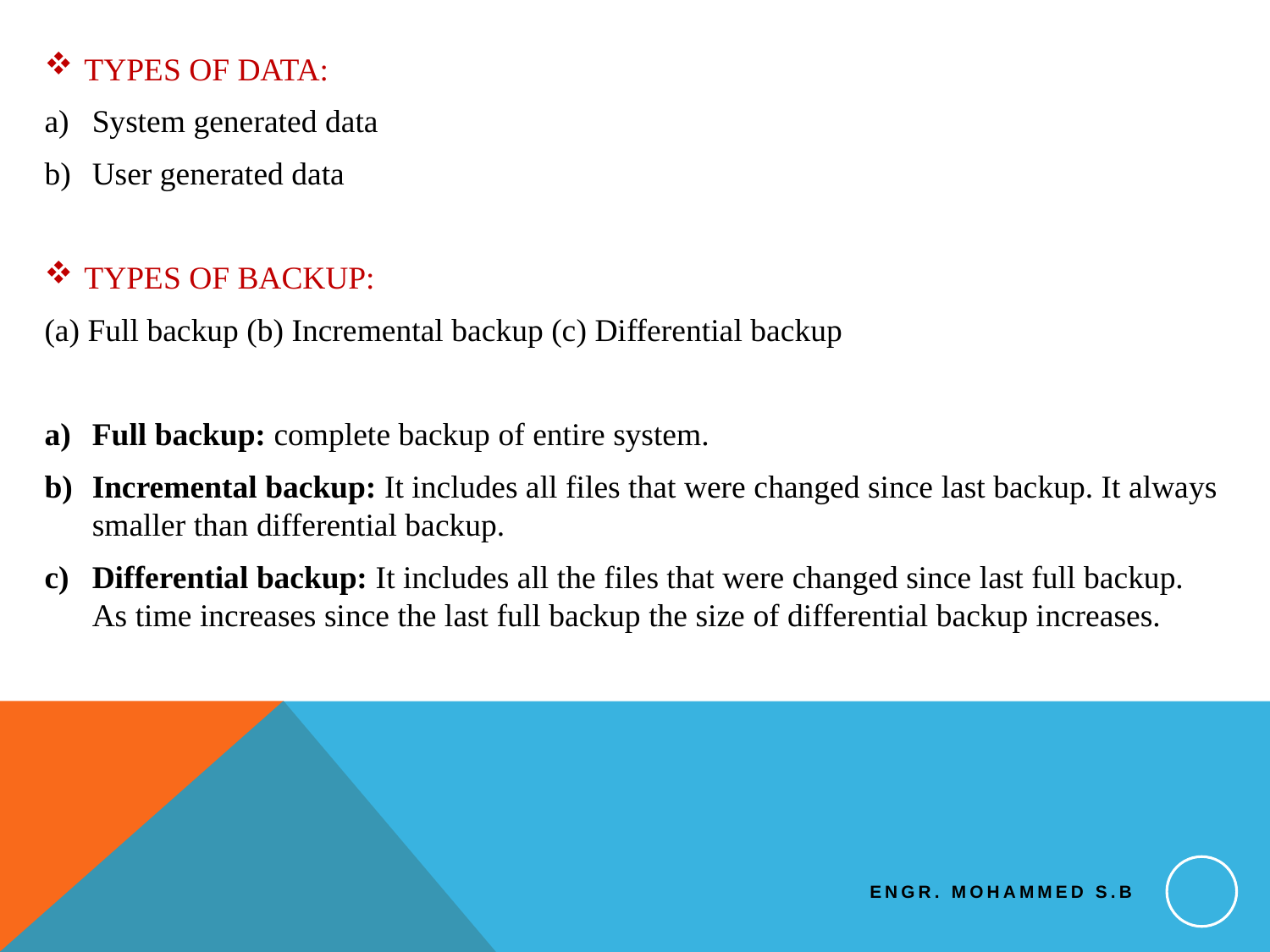

TYPES OF DATA:
System generated data
User generated data

TYPES OF BACKUP:
(a) Full backup (b) Incremental backup (c) Differential backup

Full backup: complete backup of entire system.
Incremental backup: It includes all files that were changed since last backup. It always smaller than differential backup.
Differential backup: It includes all the files that were changed since last full backup. As time increases since the last full backup the size of differential backup increases.

82
Engr. Mohammed S.B